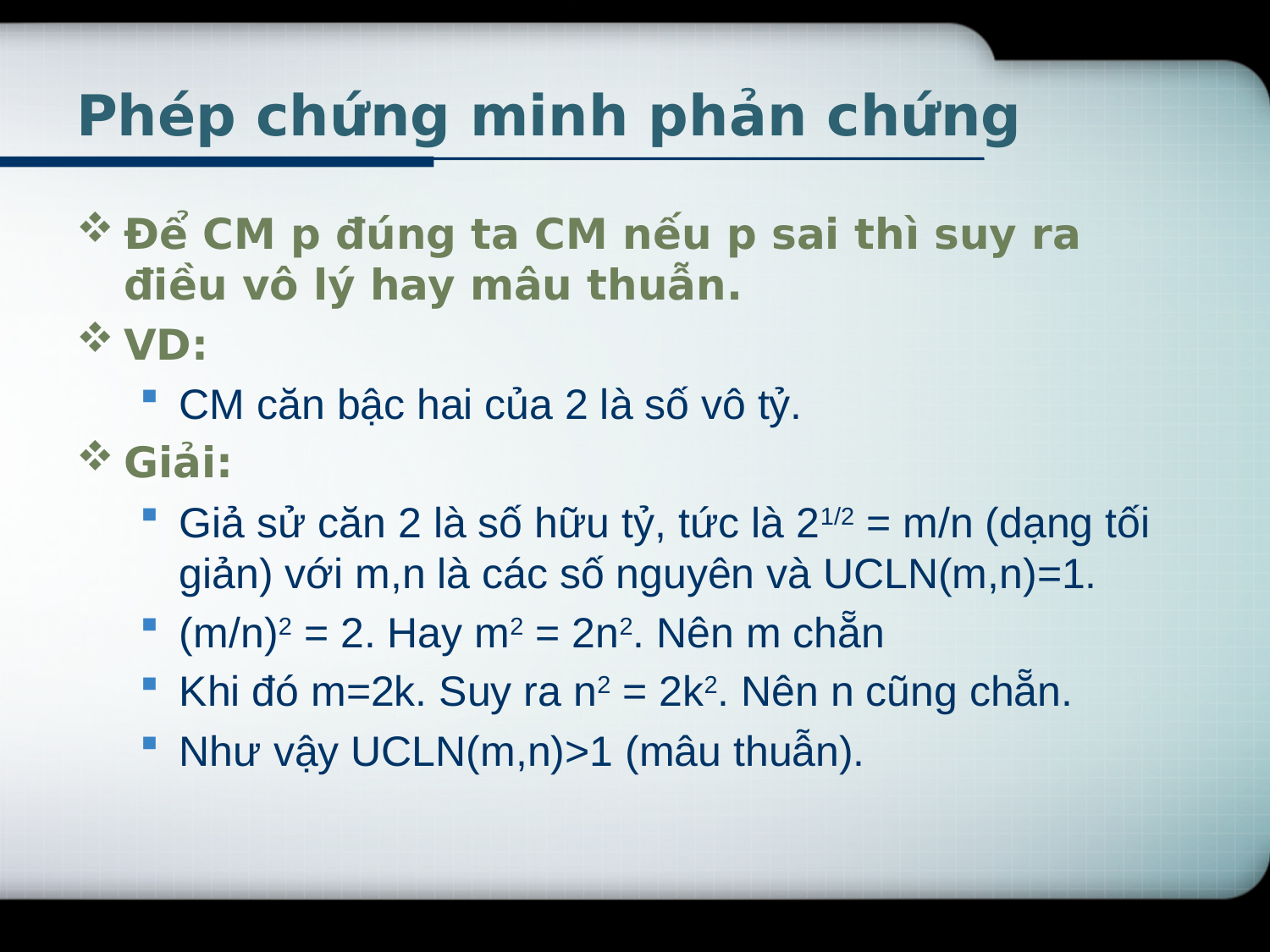

# Phép chứng minh phản chứng
Để CM p đúng ta CM nếu p sai thì suy ra điều vô lý hay mâu thuẫn.
VD:
CM căn bậc hai của 2 là số vô tỷ.
Giải:
Giả sử căn 2 là số hữu tỷ, tức là 21/2 = m/n (dạng tối giản) với m,n là các số nguyên và UCLN(m,n)=1.
(m/n)2 = 2. Hay m2 = 2n2. Nên m chẵn
Khi đó m=2k. Suy ra n2 = 2k2. Nên n cũng chẵn.
Như vậy UCLN(m,n)>1 (mâu thuẫn).